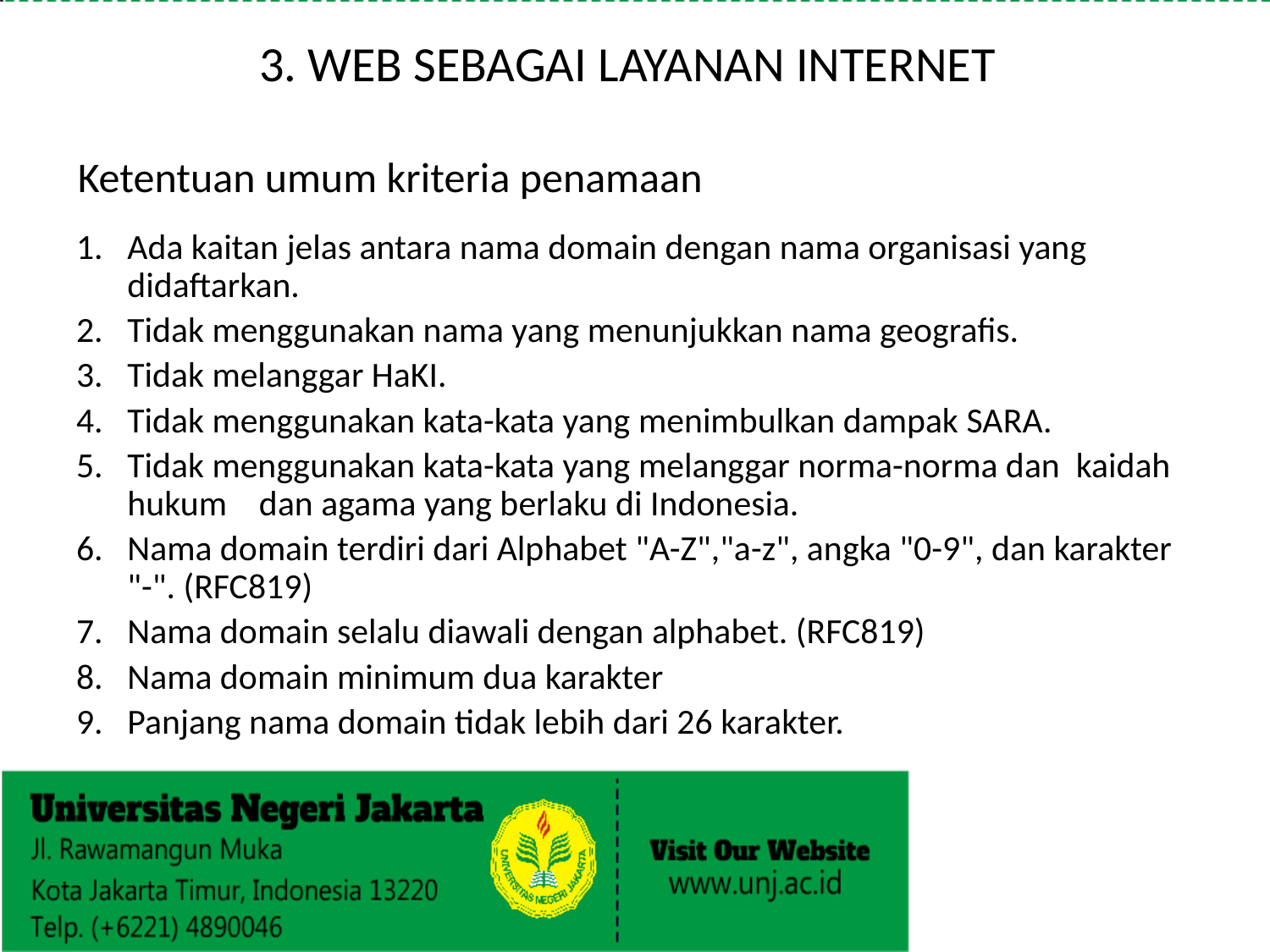

3. WEB SEBAGAI LAYANAN INTERNET

# Ketentuan umum kriteria penamaan
Ada kaitan jelas antara nama domain dengan nama organisasi yang didaftarkan.
Tidak menggunakan nama yang menunjukkan nama geografis.
Tidak melanggar HaKI.
Tidak menggunakan kata-kata yang menimbulkan dampak SARA.
Tidak menggunakan kata-kata yang melanggar norma-norma dan  kaidah hukum    dan agama yang berlaku di Indonesia.
Nama domain terdiri dari Alphabet "A-Z","a-z", angka "0-9", dan karakter "-". (RFC819)
Nama domain selalu diawali dengan alphabet. (RFC819)
Nama domain minimum dua karakter
Panjang nama domain tidak lebih dari 26 karakter.